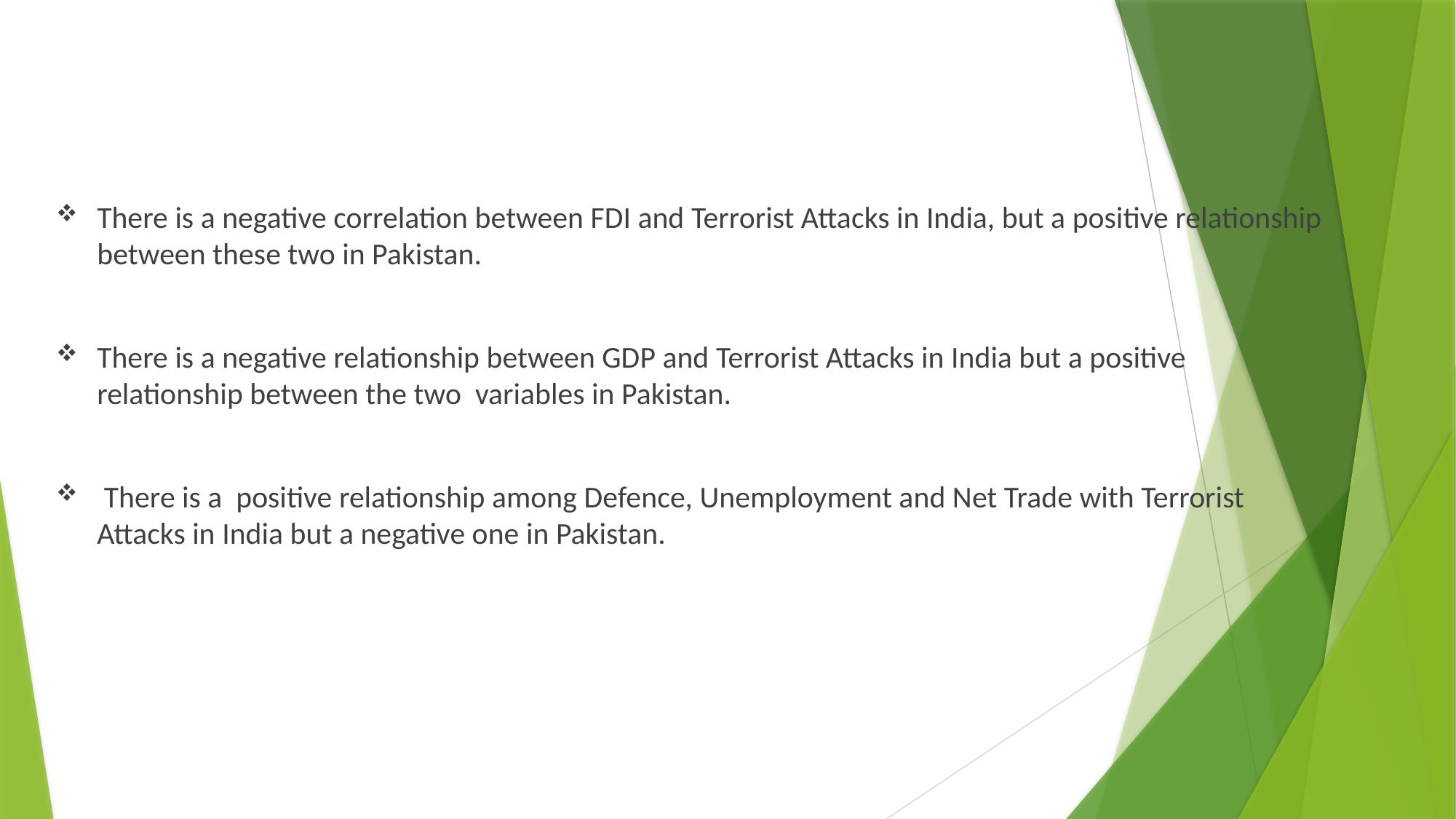

There is a negative correlation between FDI and Terrorist Attacks in India, but a positive relationship between these two in Pakistan.

There is a negative relationship between GDP and Terrorist Attacks in India but a positive relationship between the two  variables in Pakistan.

 There is a  positive relationship among Defence, Unemployment and Net Trade with Terrorist Attacks in India but a negative one in Pakistan.